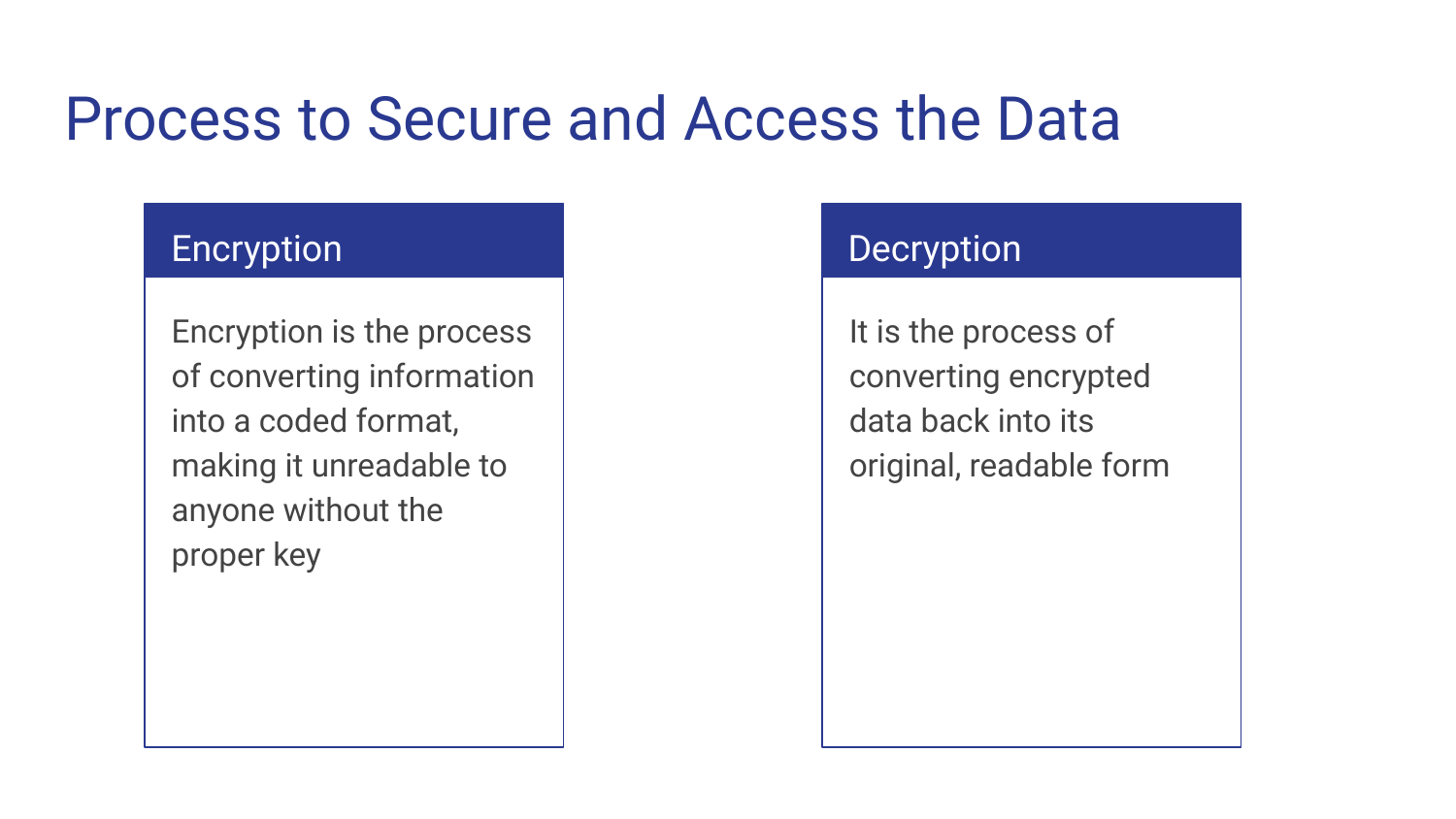

# Process to Secure and Access the Data

Encryption

Decryption
Encryption is the process of converting information into a coded format, making it unreadable to anyone without the proper key
It is the process of converting encrypted data back into its original, readable form